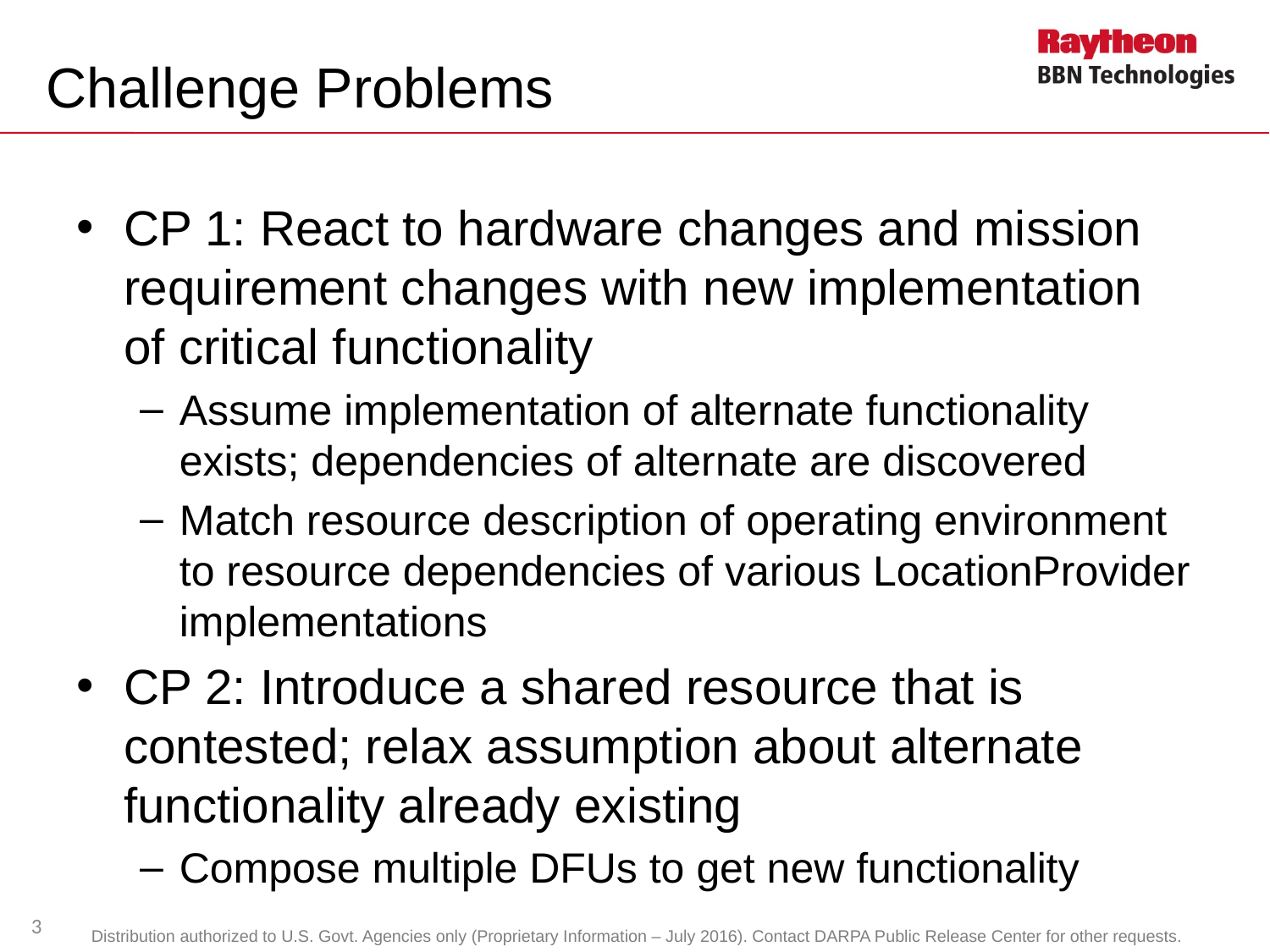

# Challenge Problems
CP 1: React to hardware changes and mission requirement changes with new implementation of critical functionality
Assume implementation of alternate functionality exists; dependencies of alternate are discovered
Match resource description of operating environment to resource dependencies of various LocationProvider implementations
CP 2: Introduce a shared resource that is contested; relax assumption about alternate functionality already existing
Compose multiple DFUs to get new functionality
3